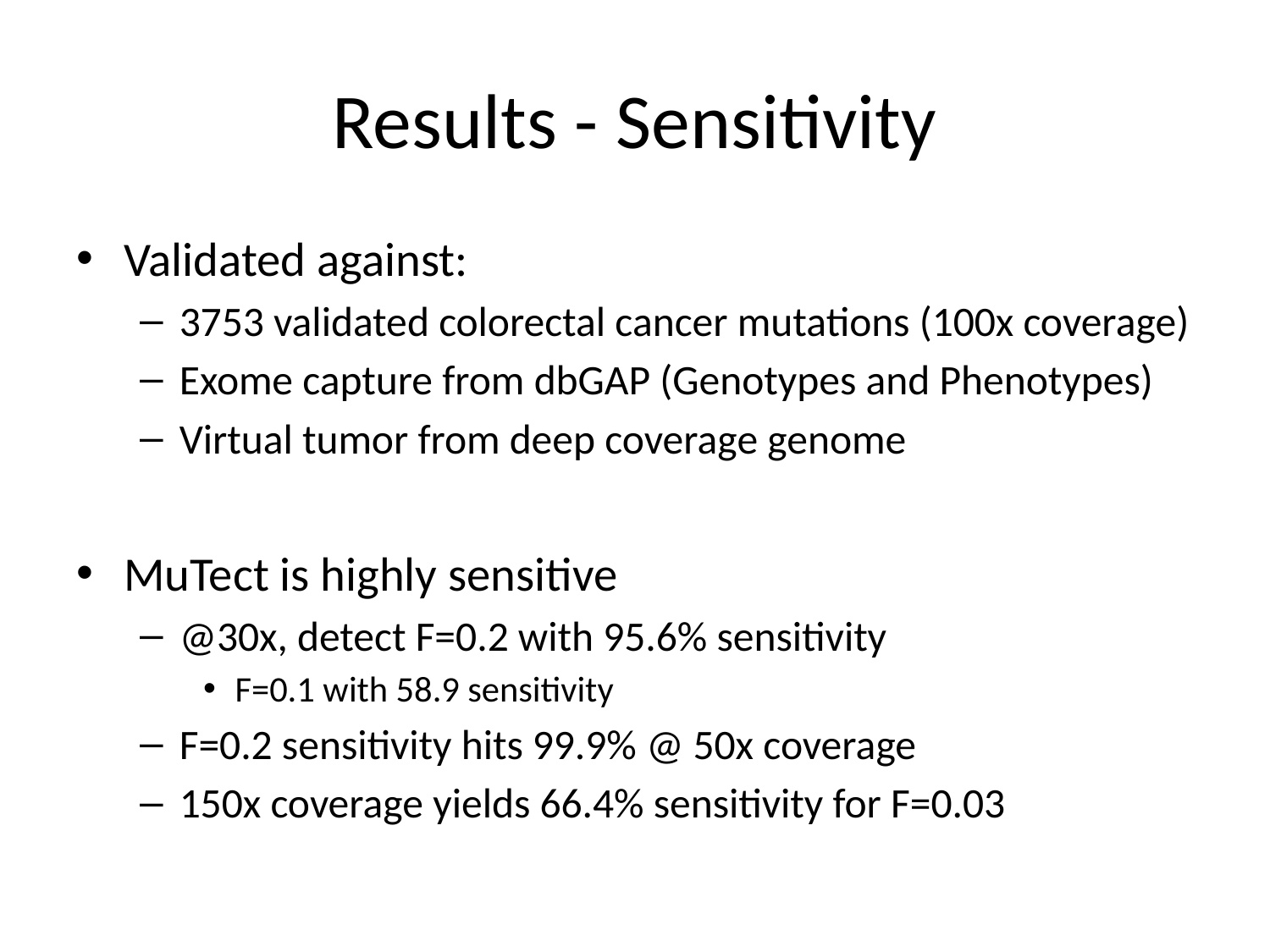

# Results - Sensitivity
Validated against:
3753 validated colorectal cancer mutations (100x coverage)
Exome capture from dbGAP (Genotypes and Phenotypes)
Virtual tumor from deep coverage genome

MuTect is highly sensitive
@30x, detect F=0.2 with 95.6% sensitivity
F=0.1 with 58.9 sensitivity
F=0.2 sensitivity hits 99.9% @ 50x coverage
150x coverage yields 66.4% sensitivity for F=0.03